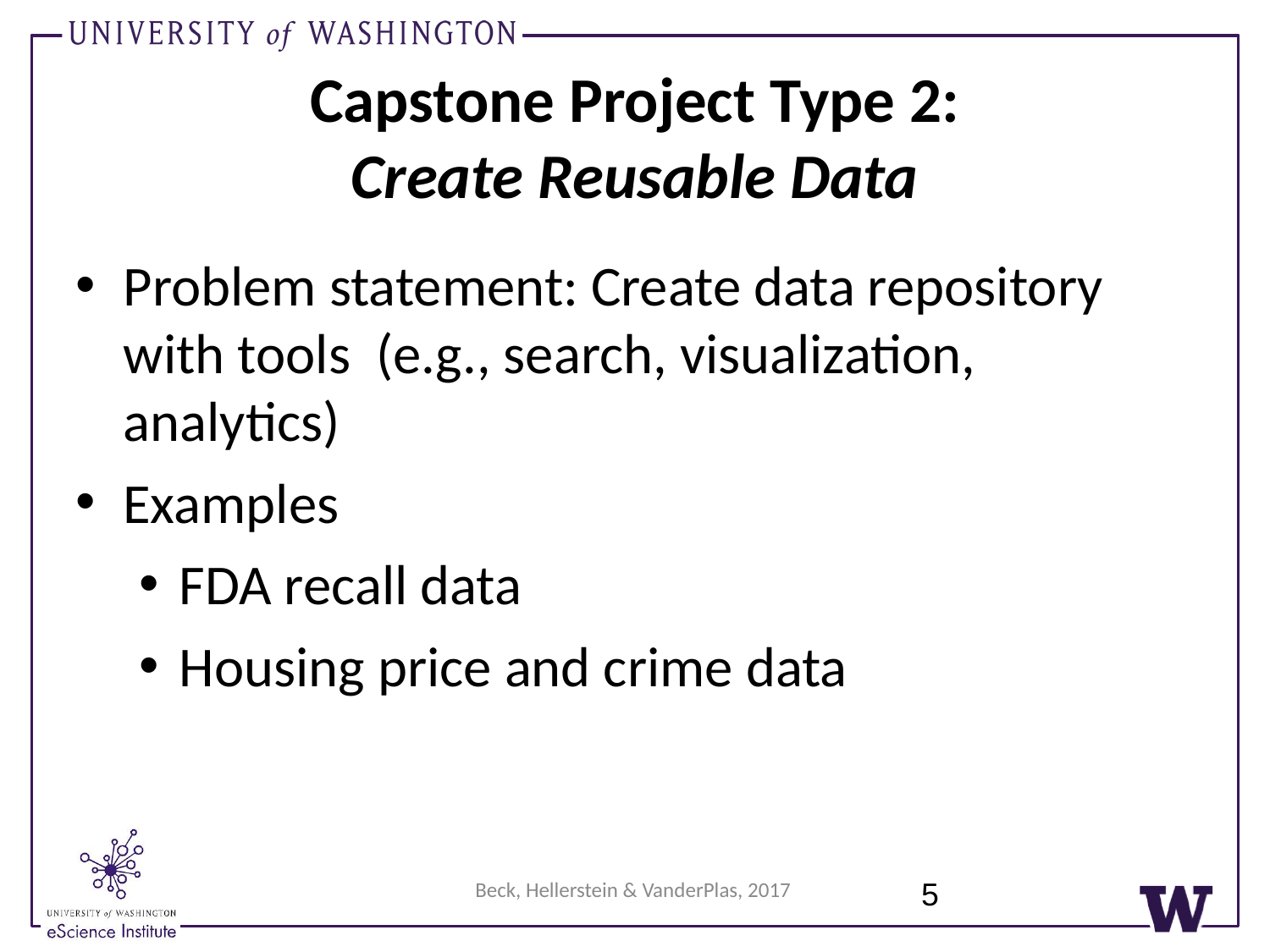

Capstone Project Type 2:
Create Reusable Data
Problem statement: Create data repository with tools  (e.g., search, visualization, analytics)
Examples
FDA recall data
Housing price and crime data
5
Beck, Hellerstein & VanderPlas, 2017